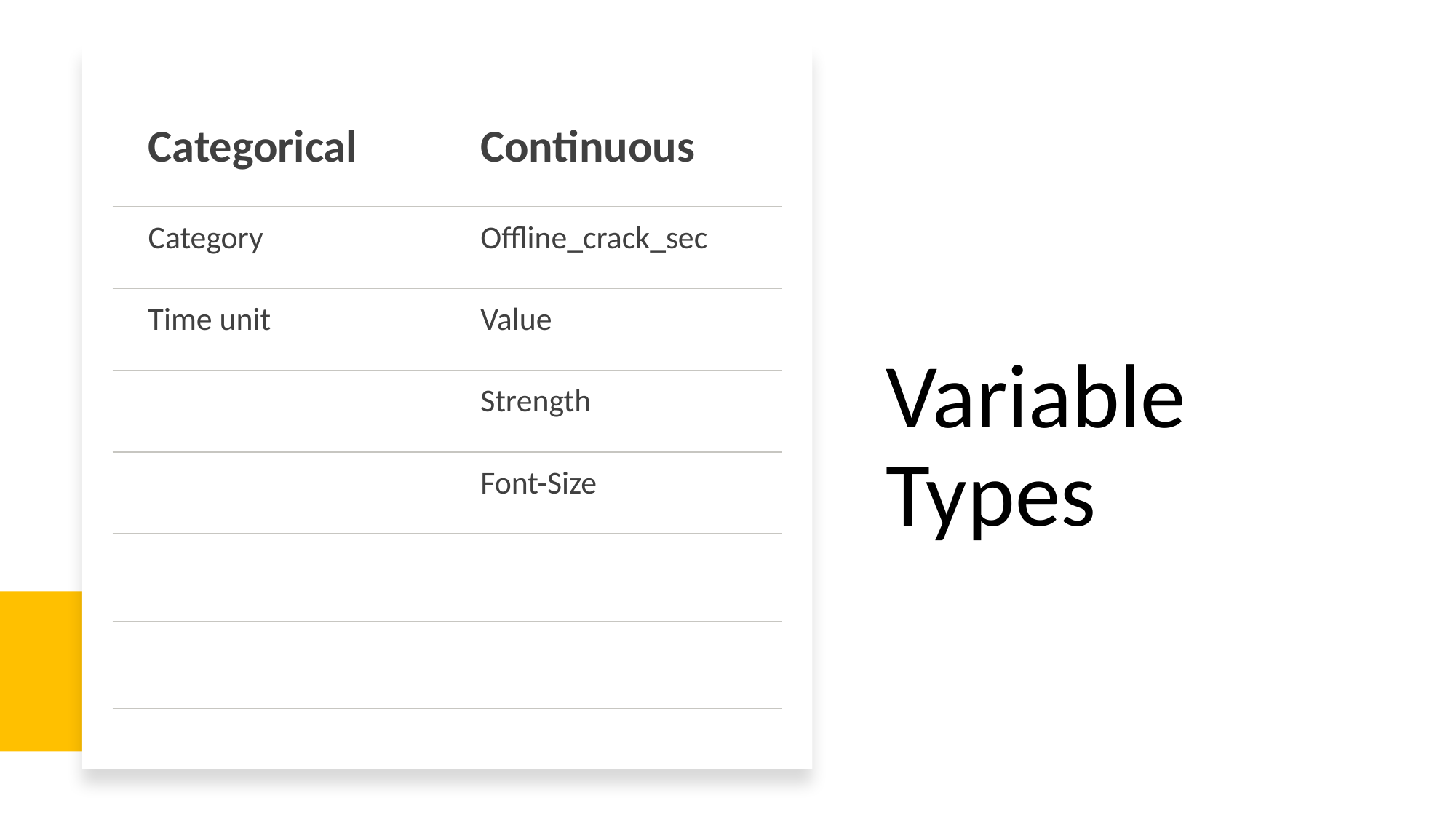

# Variable Types
| Categorical | Continuous |
| --- | --- |
| Category | Offline\_crack\_sec |
| Time unit | Value |
|  | Strength |
|  | Font-Size |
|  |  |
|  |  |